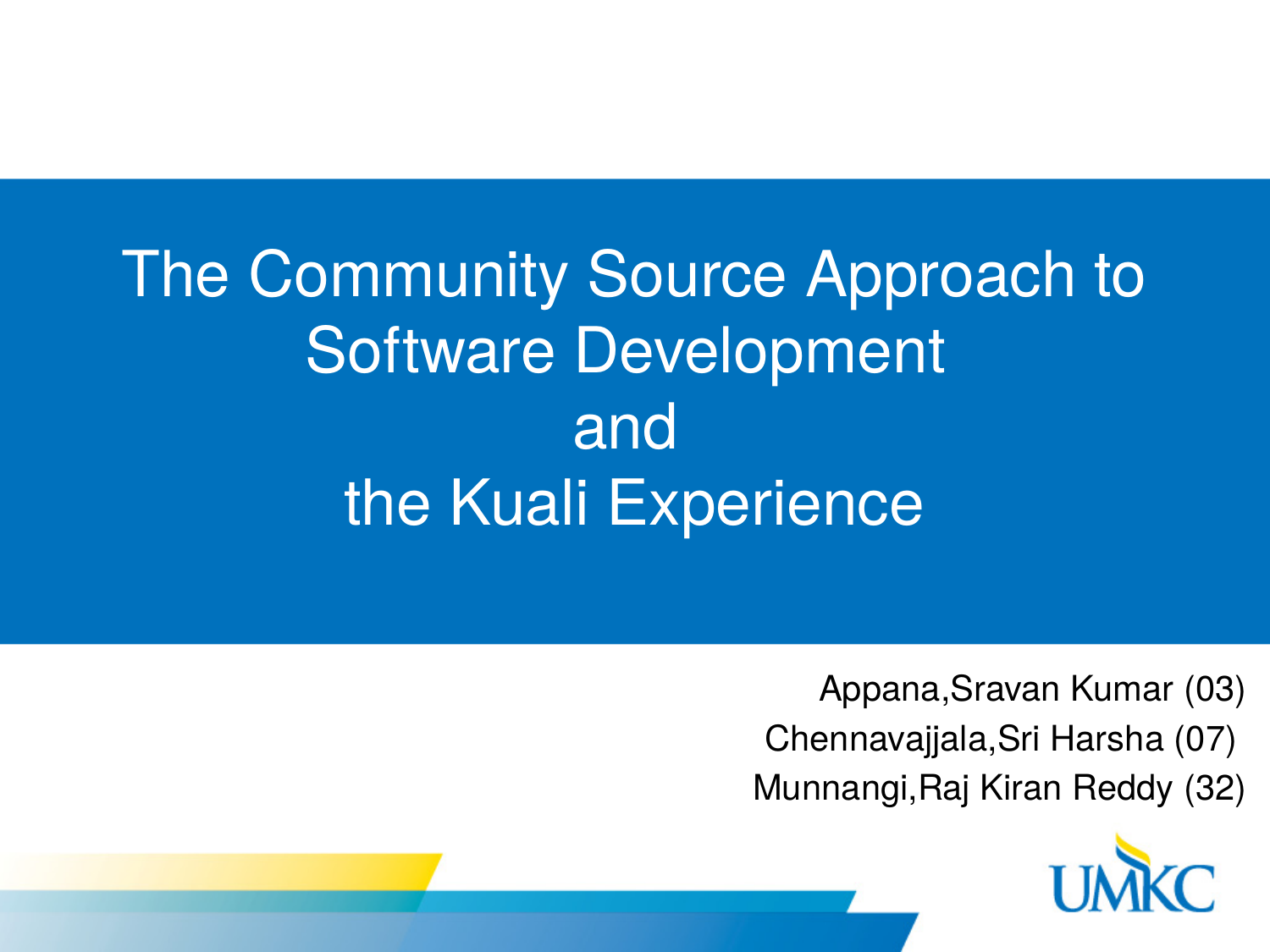

The Community Source Approach to Software Development
and
the Kuali Experience
Appana,Sravan Kumar (03)
Chennavajjala,Sri Harsha (07)
Munnangi,Raj Kiran Reddy (32)